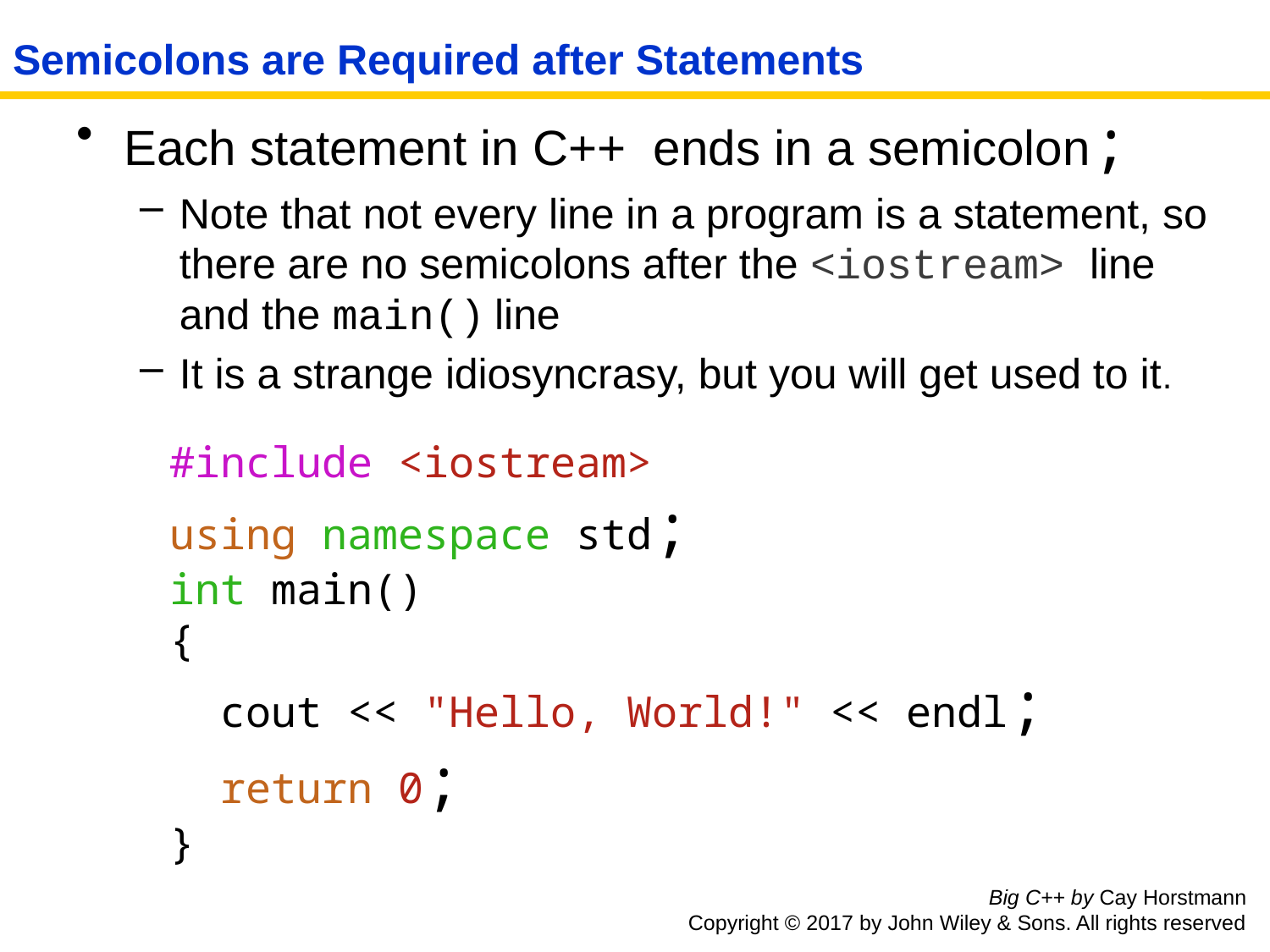

Semicolons are Required after Statements
Each statement in C++  ends in a semicolon;
Note that not every line in a program is a statement, so there are no semicolons after the <iostream> line and the main() line
It is a strange idiosyncrasy, but you will get used to it.
#include <iostream>
using namespace std;
int main()
{
  cout << "Hello, World!" << endl;
  return 0;
}
Big C++ by Cay Horstmann
Copyright © 2017 by John Wiley & Sons. All rights reserved